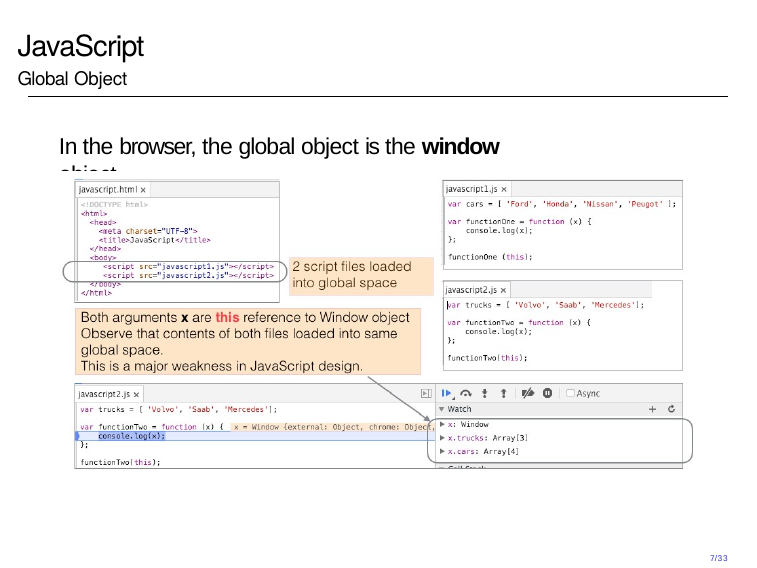

# JavaScript
Global Object
In the browser, the global object is the window    object

7/33